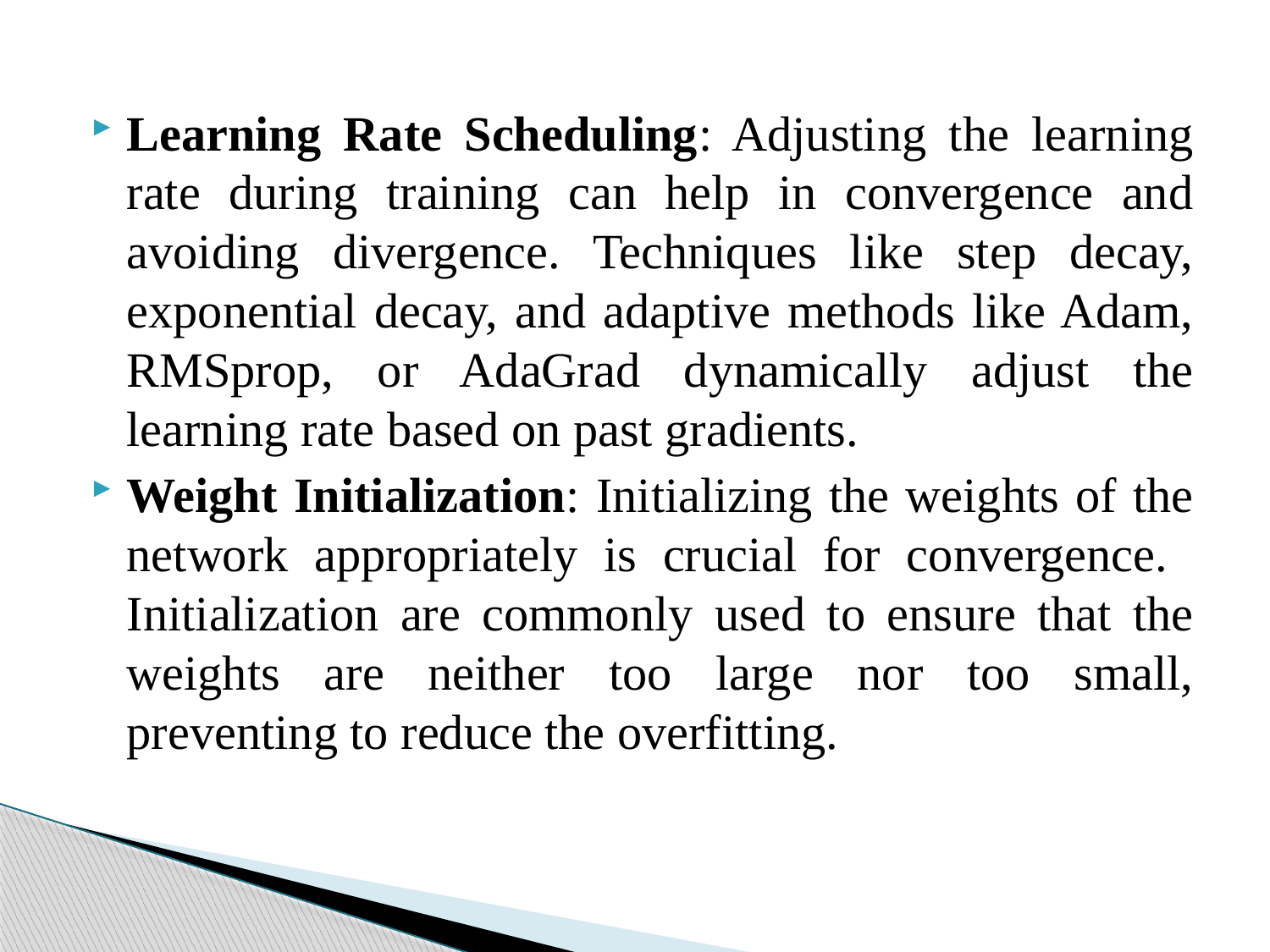

Learning Rate Scheduling: Adjusting the learning rate during training can help in convergence and avoiding divergence. Techniques like step decay, exponential decay, and adaptive methods like Adam, RMSprop, or AdaGrad dynamically adjust the learning rate based on past gradients.
Weight Initialization: Initializing the weights of the network appropriately is crucial for convergence.  Initialization are commonly used to ensure that the weights are neither too large nor too small, preventing to reduce the overfitting.